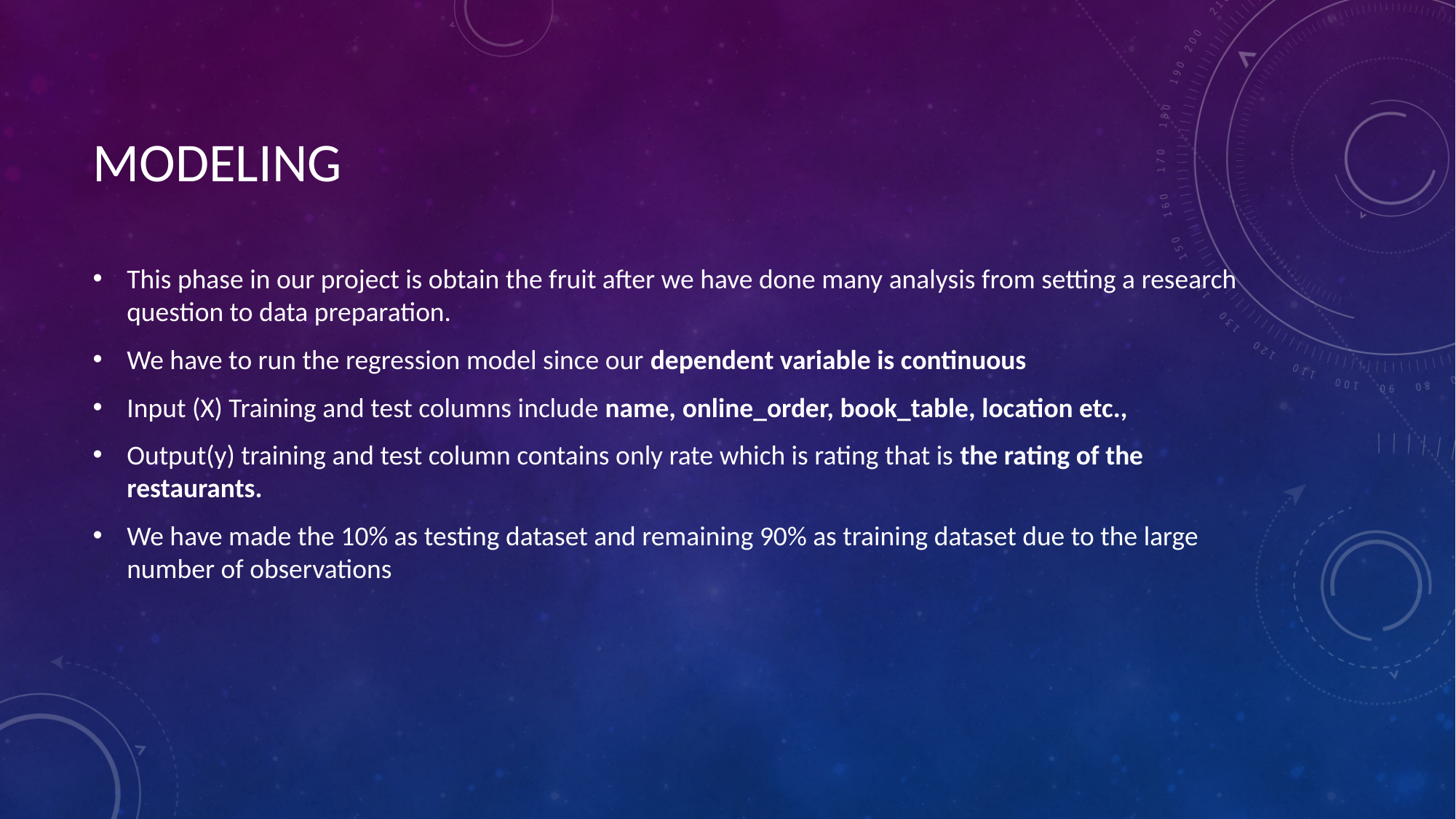

# Modeling
This phase in our project is obtain the fruit after we have done many analysis from setting a research question to data preparation.
We have to run the regression model since our dependent variable is continuous
Input (X) Training and test columns include name, online_order, book_table, location etc.,
Output(y) training and test column contains only rate which is rating that is the rating of the restaurants.
We have made the 10% as testing dataset and remaining 90% as training dataset due to the large number of observations